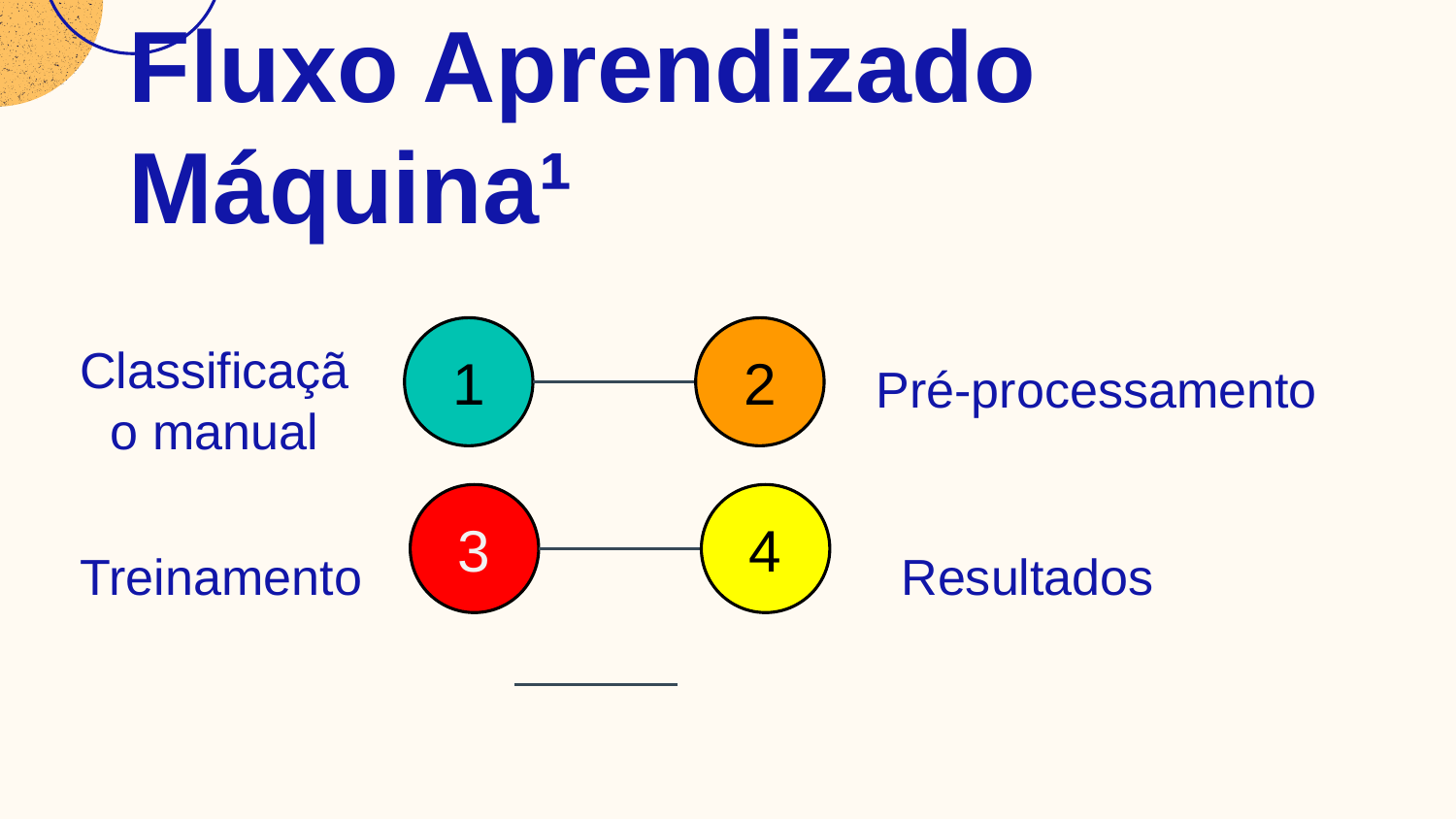

Fluxo Aprendizado Máquina¹
1
2
Classificação manual
Pré-processamento
3
4
Treinamento
Resultados